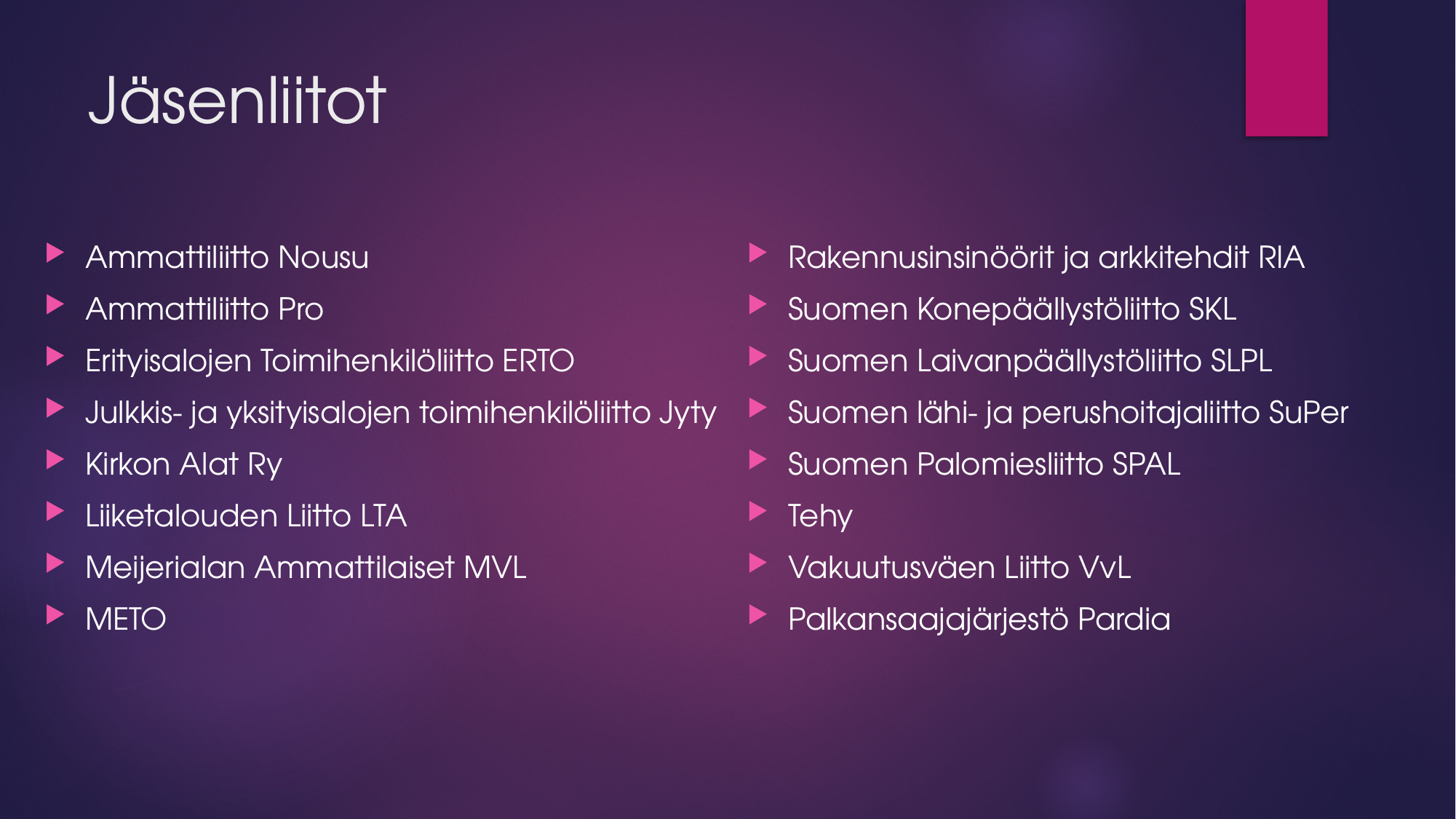

# Jäsenliitot
Ammattiliitto Nousu
Ammattiliitto Pro
Erityisalojen Toimihenkilöliitto ERTO
Julkkis- ja yksityisalojen toimihenkilöliitto Jyty
Kirkon Alat Ry
Liiketalouden Liitto LTA
Meijerialan Ammattilaiset MVL
METO

Rakennusinsinöörit ja arkkitehdit RIA
Suomen Konepäällystöliitto SKL
Suomen Laivanpäällystöliitto SLPL
Suomen lähi- ja perushoitajaliitto SuPer
Suomen Palomiesliitto SPAL
Tehy
Vakuutusväen Liitto VvL
Palkansaajajärjestö Pardia